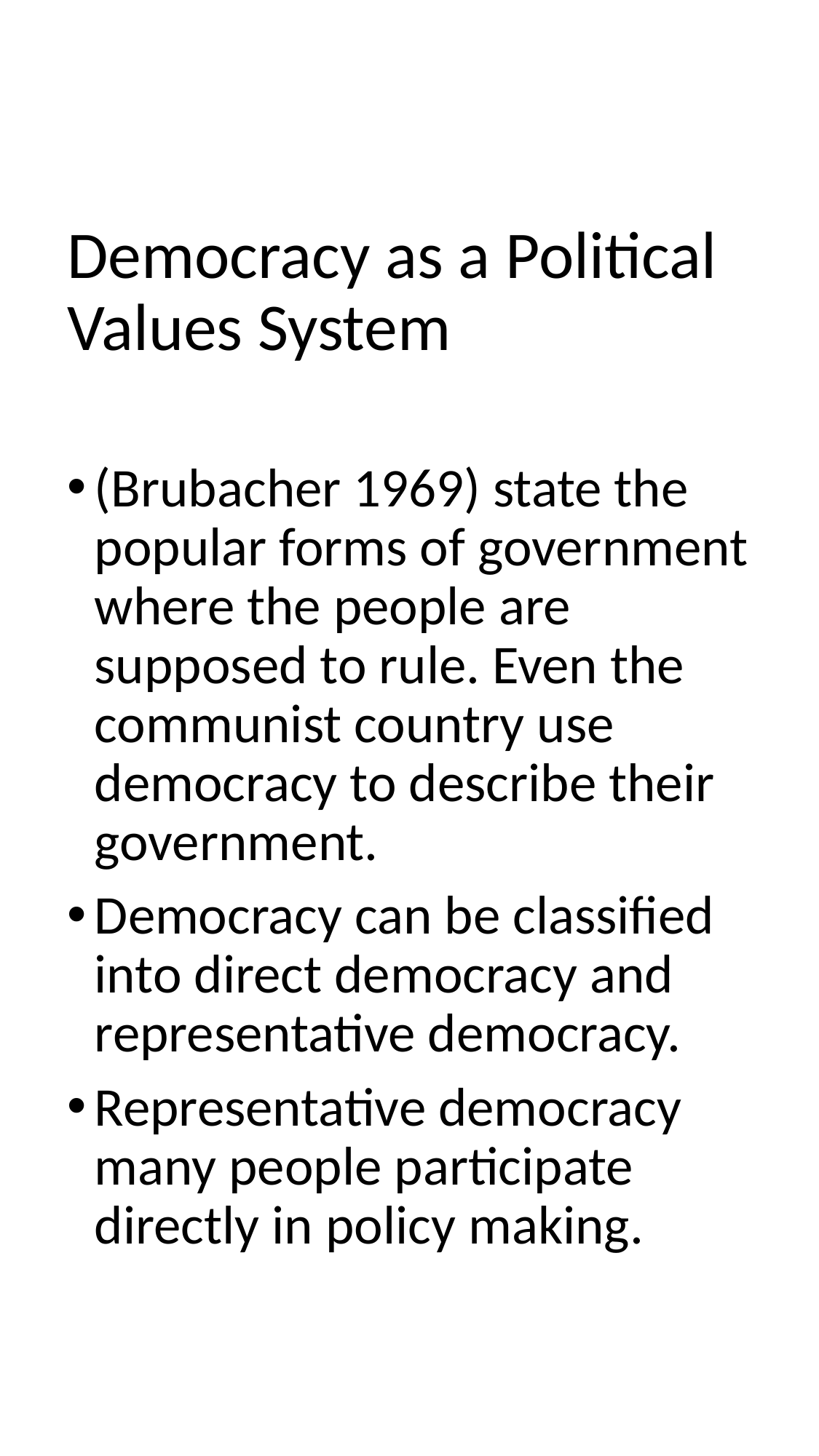

# Democracy as a Political Values System
(Brubacher 1969) state the popular forms of government where the people are supposed to rule. Even the communist country use democracy to describe their government.
Democracy can be classified into direct democracy and representative democracy.
Representative democracy many people participate directly in policy making.